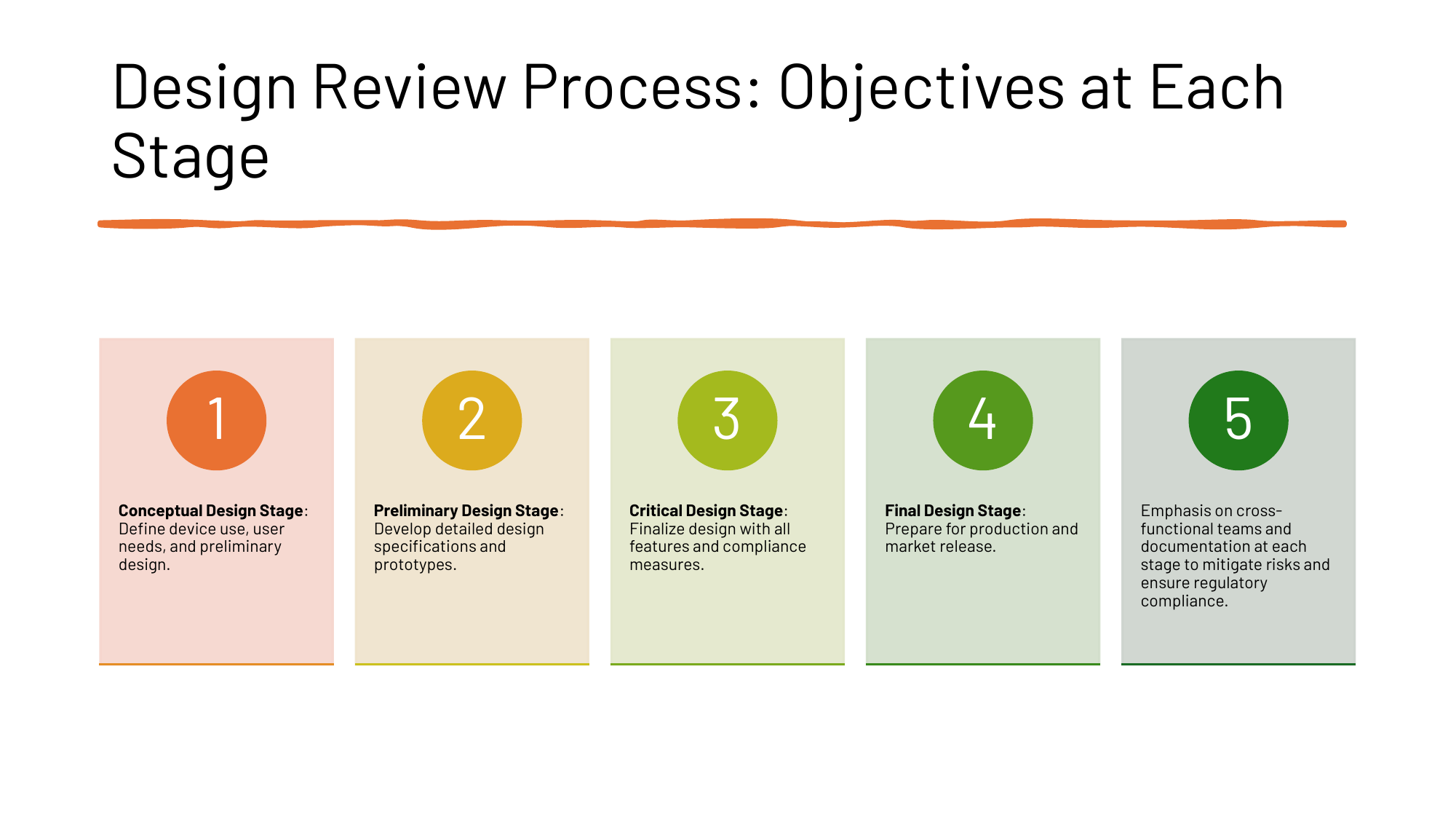

# Design Review Process: Objectives at Each Stage

Conceptual Design Stage: Define device use, user needs, and preliminary design.
1
Preliminary Design Stage: Develop detailed design specifications and prototypes.
2
Critical Design Stage: Finalize design with all features and compliance measures.
3
Final Design Stage: Prepare for production and market release.
4
Emphasis on cross-functional teams and documentation at each stage to mitigate risks and ensure regulatory compliance.
5